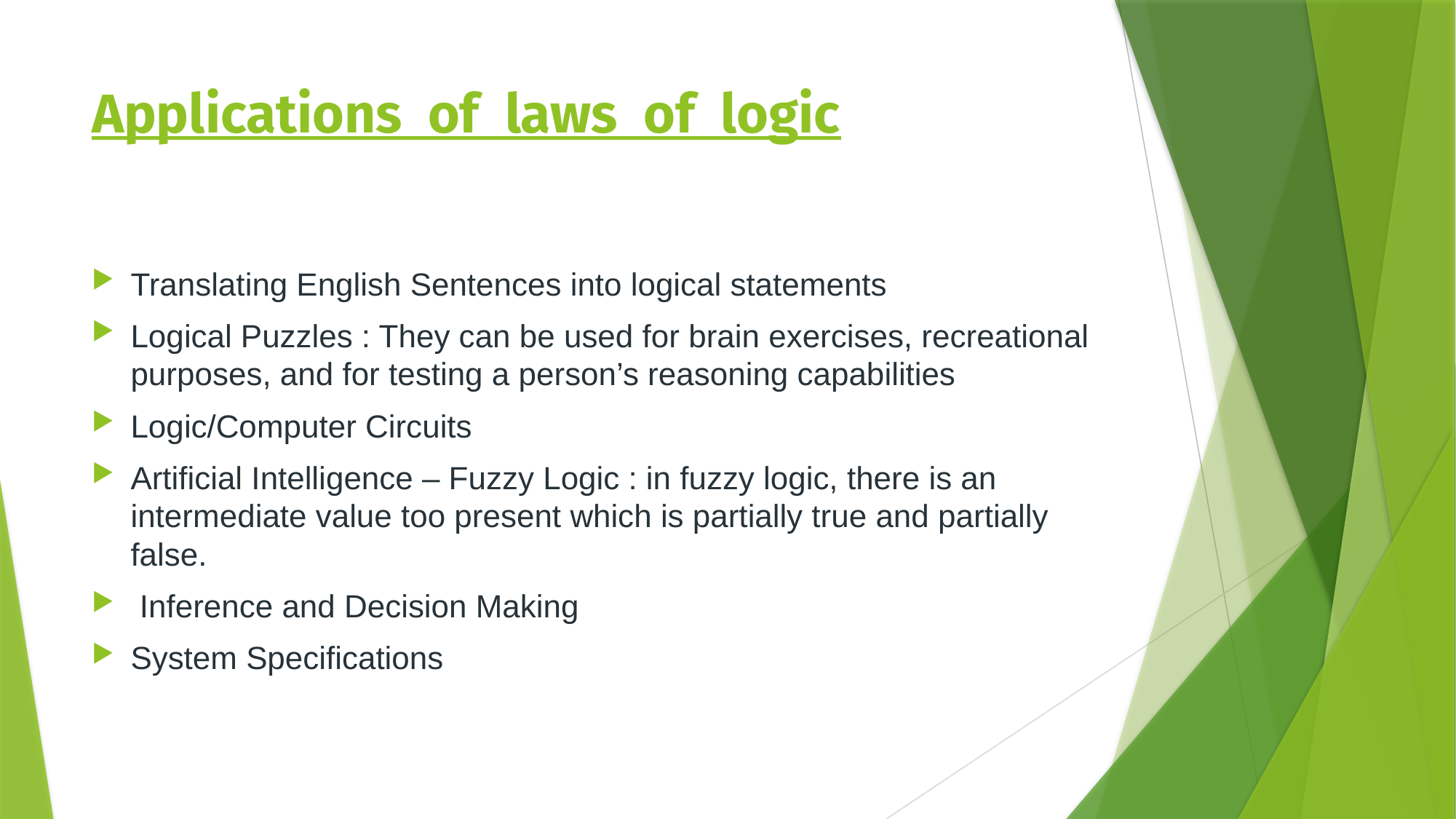

# Applications  of  laws  of  logic
Translating English Sentences into logical statements
Logical Puzzles : They can be used for brain exercises, recreational purposes, and for testing a person’s reasoning capabilities
Logic/Computer Circuits
Artificial Intelligence – Fuzzy Logic : in fuzzy logic, there is an intermediate value too present which is partially true and partially false.
 Inference and Decision Making
System Specifications